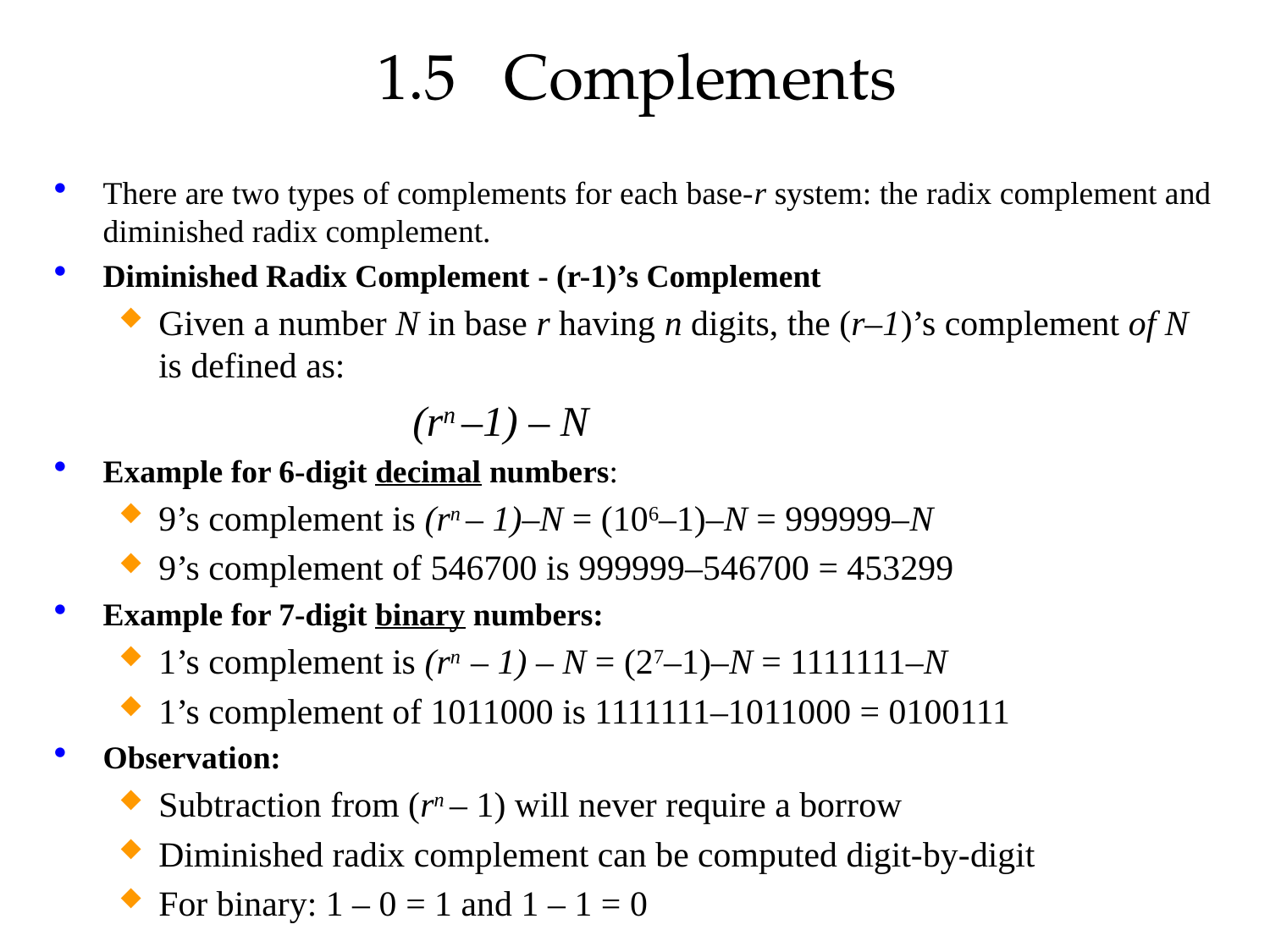

# 1.5	Complements
There are two types of complements for each base-r system: the radix complement and diminished radix complement.
Diminished Radix Complement - (r-1)’s Complement
Given a number N in base r having n digits, the (r–1)’s complement of N is defined as:
			(rn –1) – N
Example for 6-digit decimal numbers:
9’s complement is (rn – 1)–N = (106–1)–N = 999999–N
9’s complement of 546700 is 999999–546700 = 453299
Example for 7-digit binary numbers:
1’s complement is (rn  – 1) – N = (27–1)–N = 1111111–N
1’s complement of 1011000 is 1111111–1011000 = 0100111
Observation:
Subtraction from (rn – 1) will never require a borrow
Diminished radix complement can be computed digit-by-digit
For binary: 1 – 0 = 1 and 1 – 1 = 0